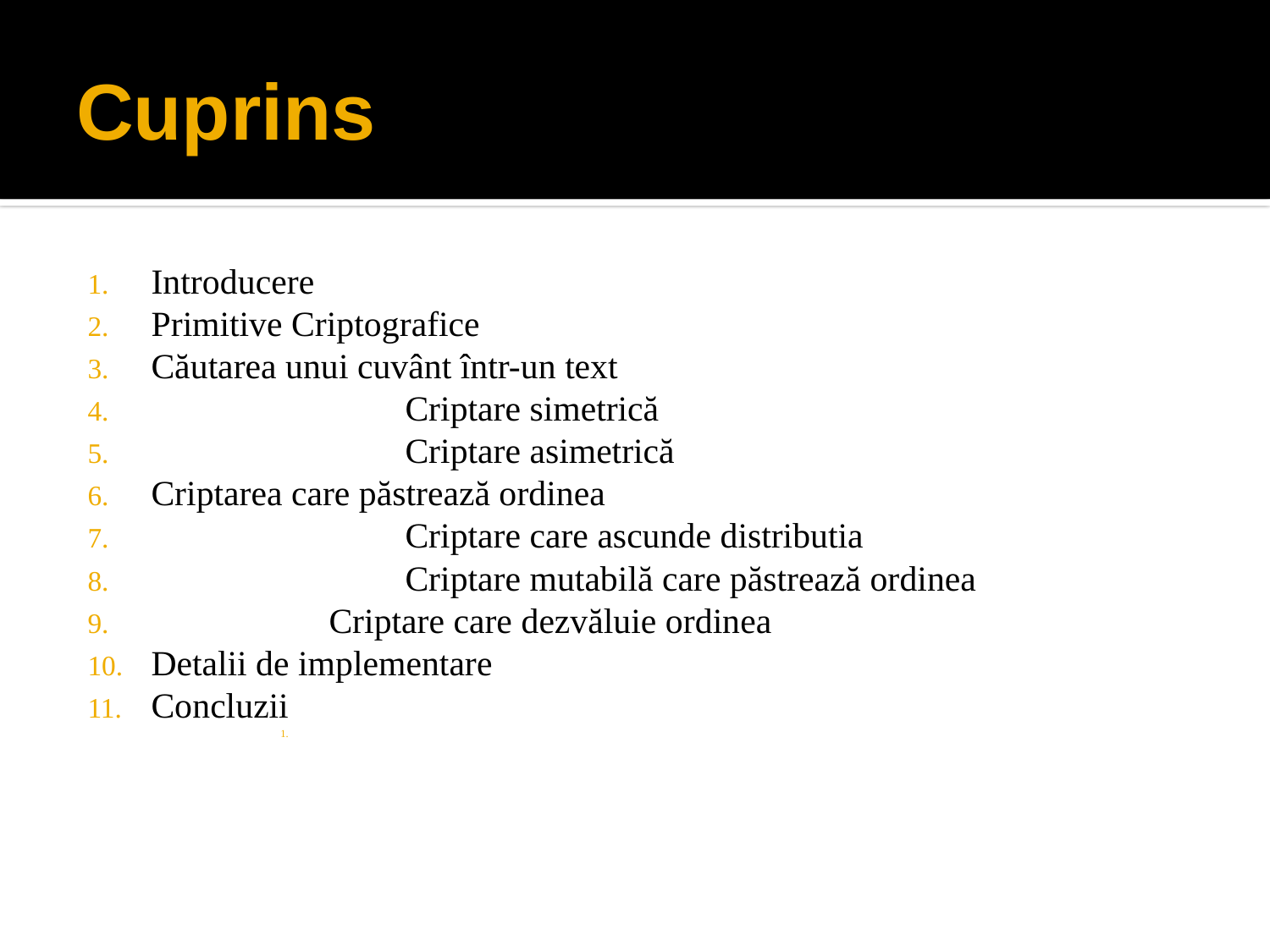

# Cuprins
Introducere
Primitive Criptografice
Căutarea unui cuvânt într-un text
		Criptare simetrică
		Criptare asimetrică
Criptarea care păstrează ordinea
		Criptare care ascunde distributia
		Criptare mutabilă care păstrează ordinea
                    Criptare care dezvăluie ordinea
Detalii de implementare
Concluzii